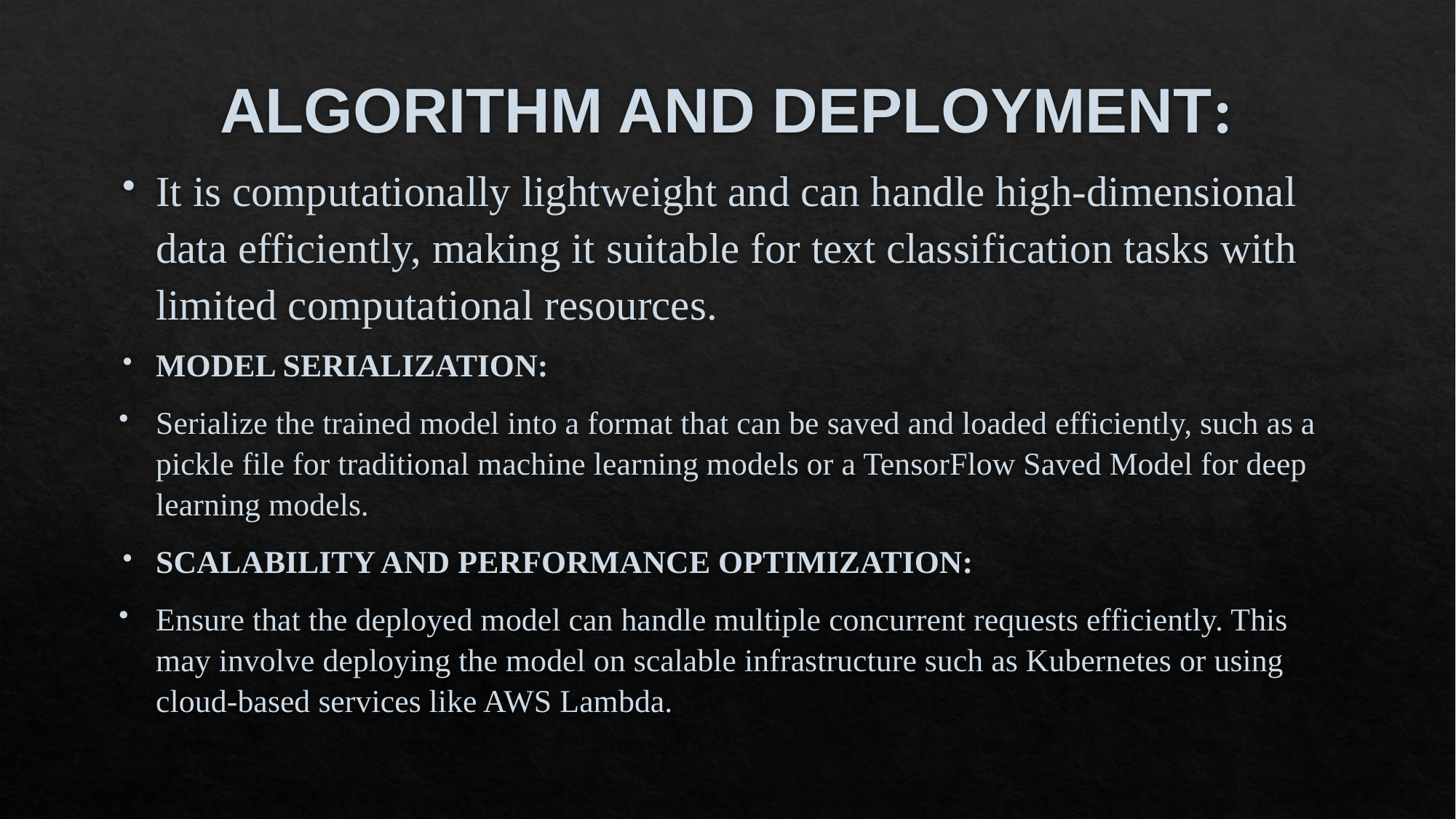

# ALGORITHM AND DEPLOYMENT:
It is computationally lightweight and can handle high-dimensional data efficiently, making it suitable for text classification tasks with limited computational resources.
MODEL SERIALIZATION:
Serialize the trained model into a format that can be saved and loaded efficiently, such as a pickle file for traditional machine learning models or a TensorFlow Saved Model for deep learning models.
SCALABILITY AND PERFORMANCE OPTIMIZATION:
Ensure that the deployed model can handle multiple concurrent requests efficiently. This may involve deploying the model on scalable infrastructure such as Kubernetes or using cloud-based services like AWS Lambda.